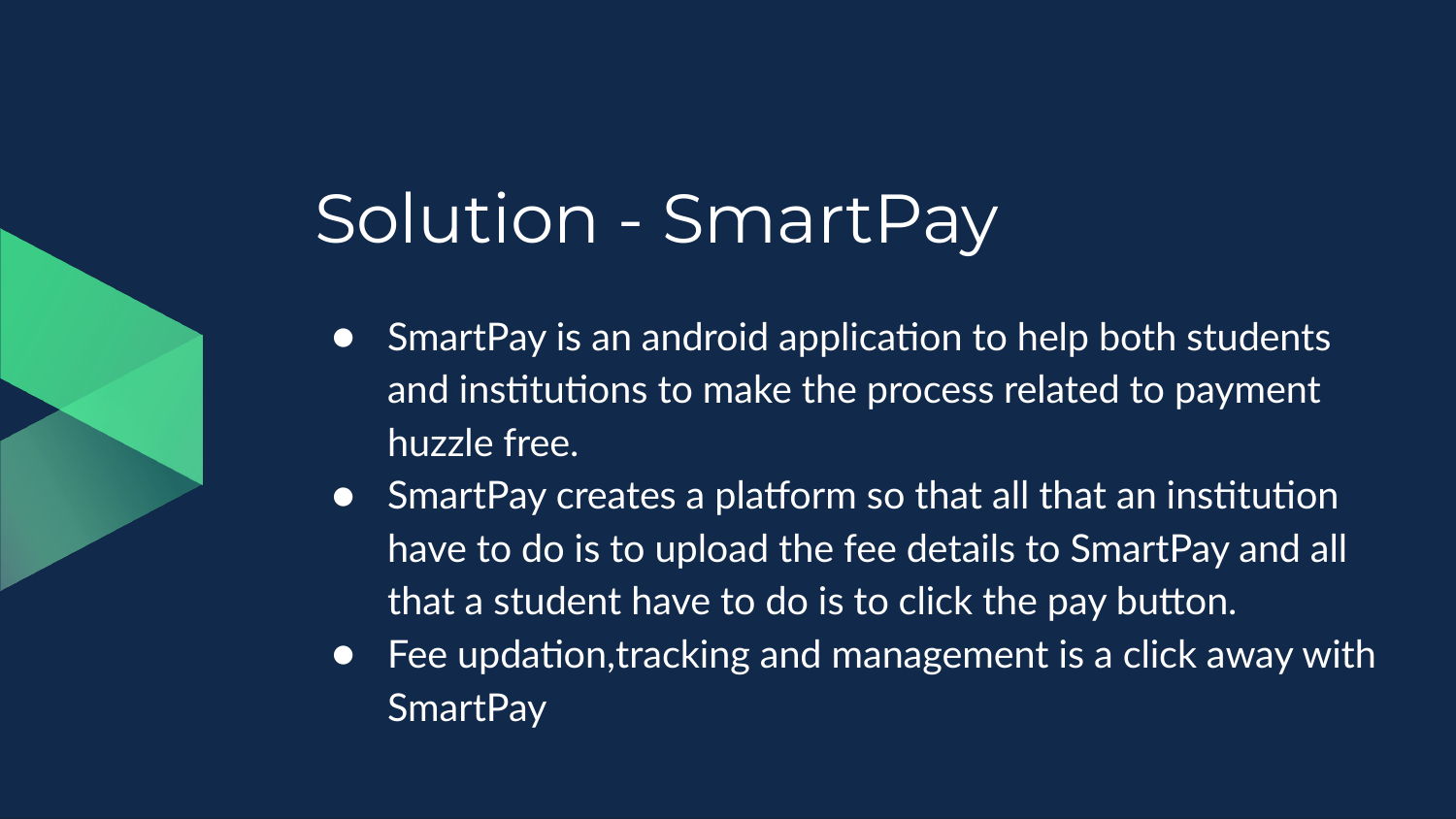

# Solution - SmartPay
SmartPay is an android application to help both students and institutions to make the process related to payment huzzle free.
SmartPay creates a platform so that all that an institution have to do is to upload the fee details to SmartPay and all that a student have to do is to click the pay button.
Fee updation,tracking and management is a click away with SmartPay